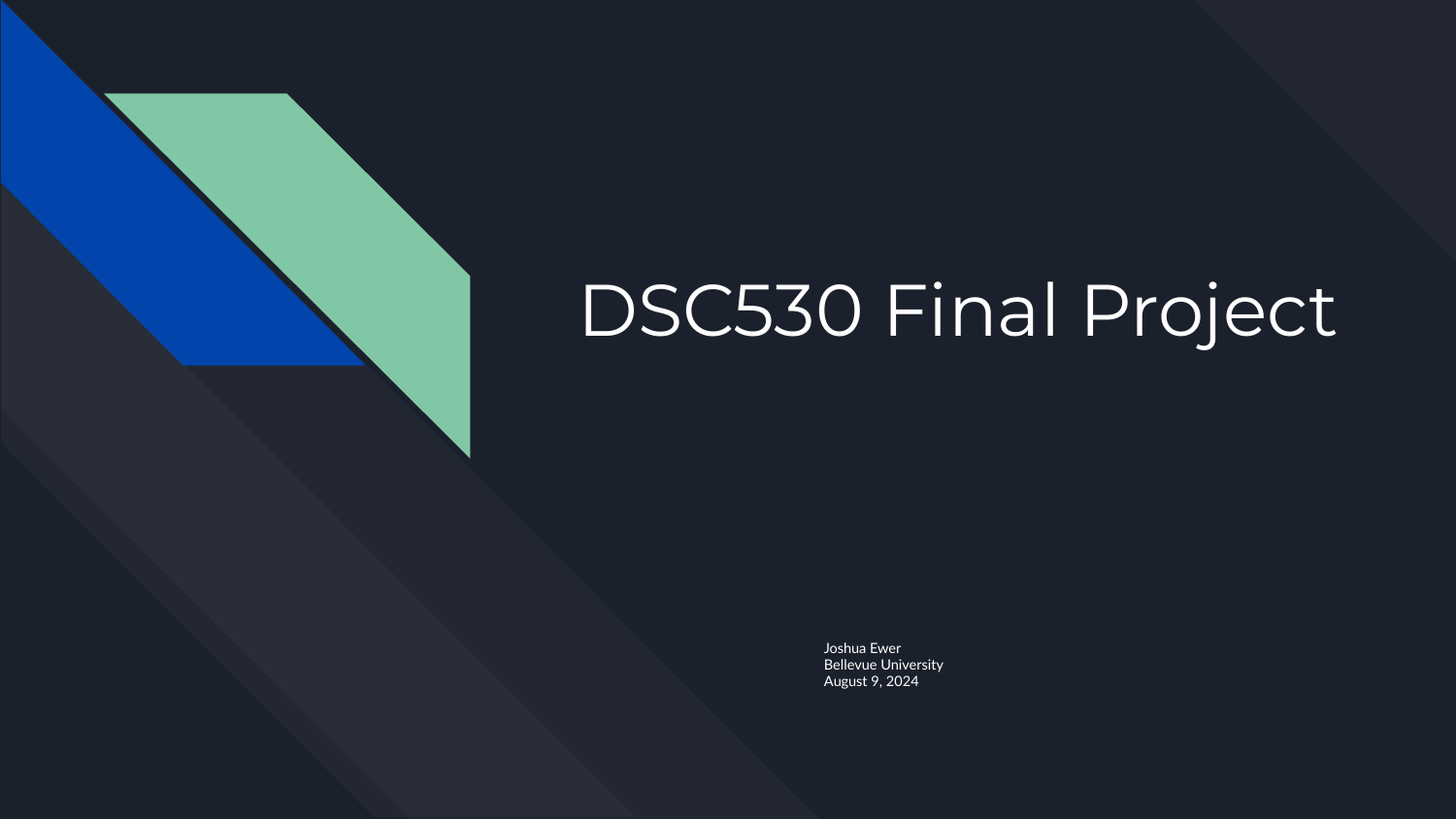

# DSC530 Final Project
Joshua Ewer
Bellevue University
August 9, 2024